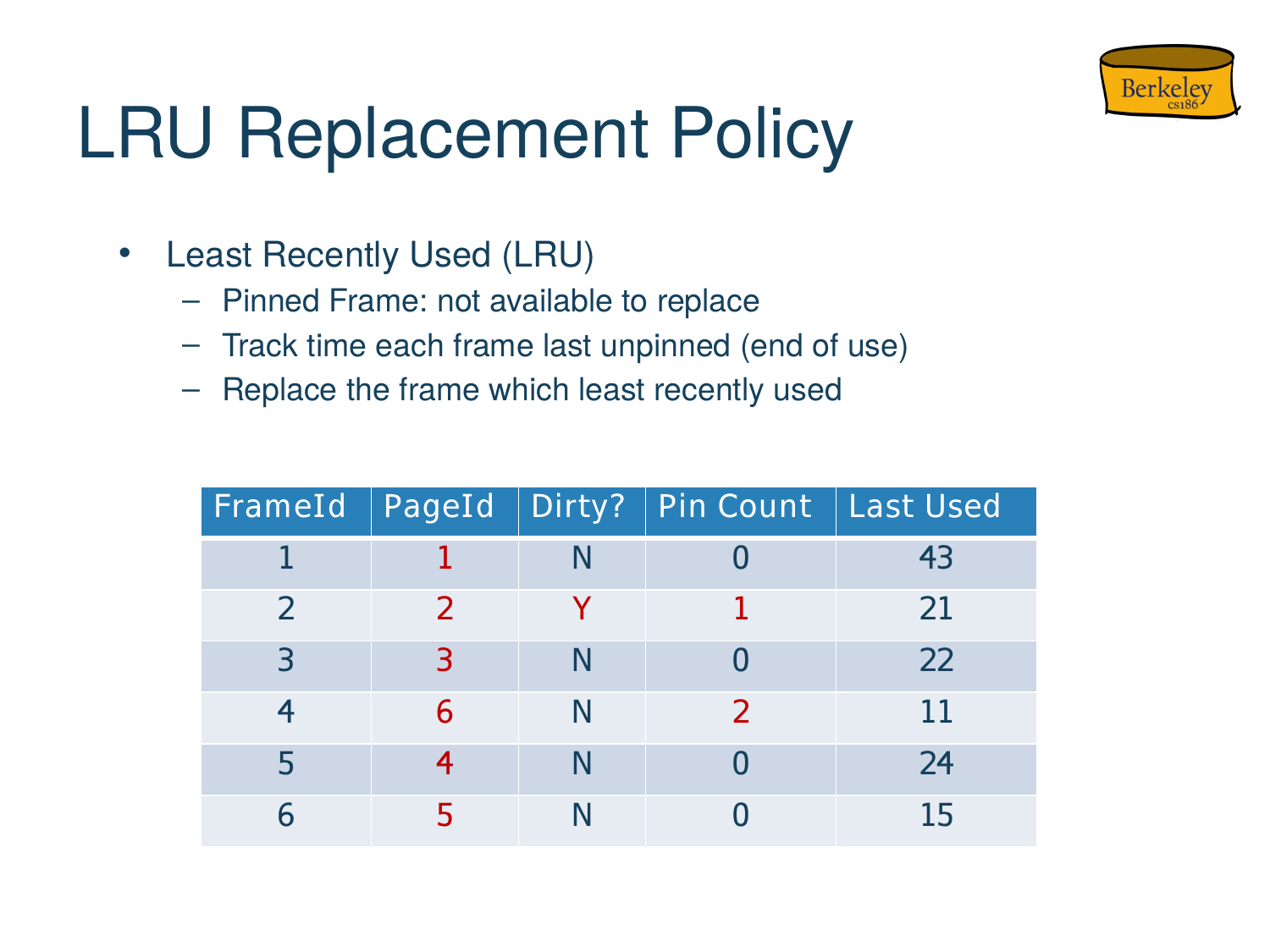

# LRU Replacement Policy

Least Recently Used (LRU)
Pinned Frame: not available to replace
Track time each frame last unpinned (end of use)
Replace the frame which least recently used

| FrameId | PageId | Dirty? | Pin Count | Last Used |
| --- | --- | --- | --- | --- |
| 1 | 1 | N | 0 | 43 |
| 2 | 2 | Y | 1 | 21 |
| 3 | 3 | N | 0 | 22 |
| 4 | 6 | N | 2 | 11 |
| 5 | 4 | N | 0 | 24 |
| 6 | 5 | N | 0 | 15 |